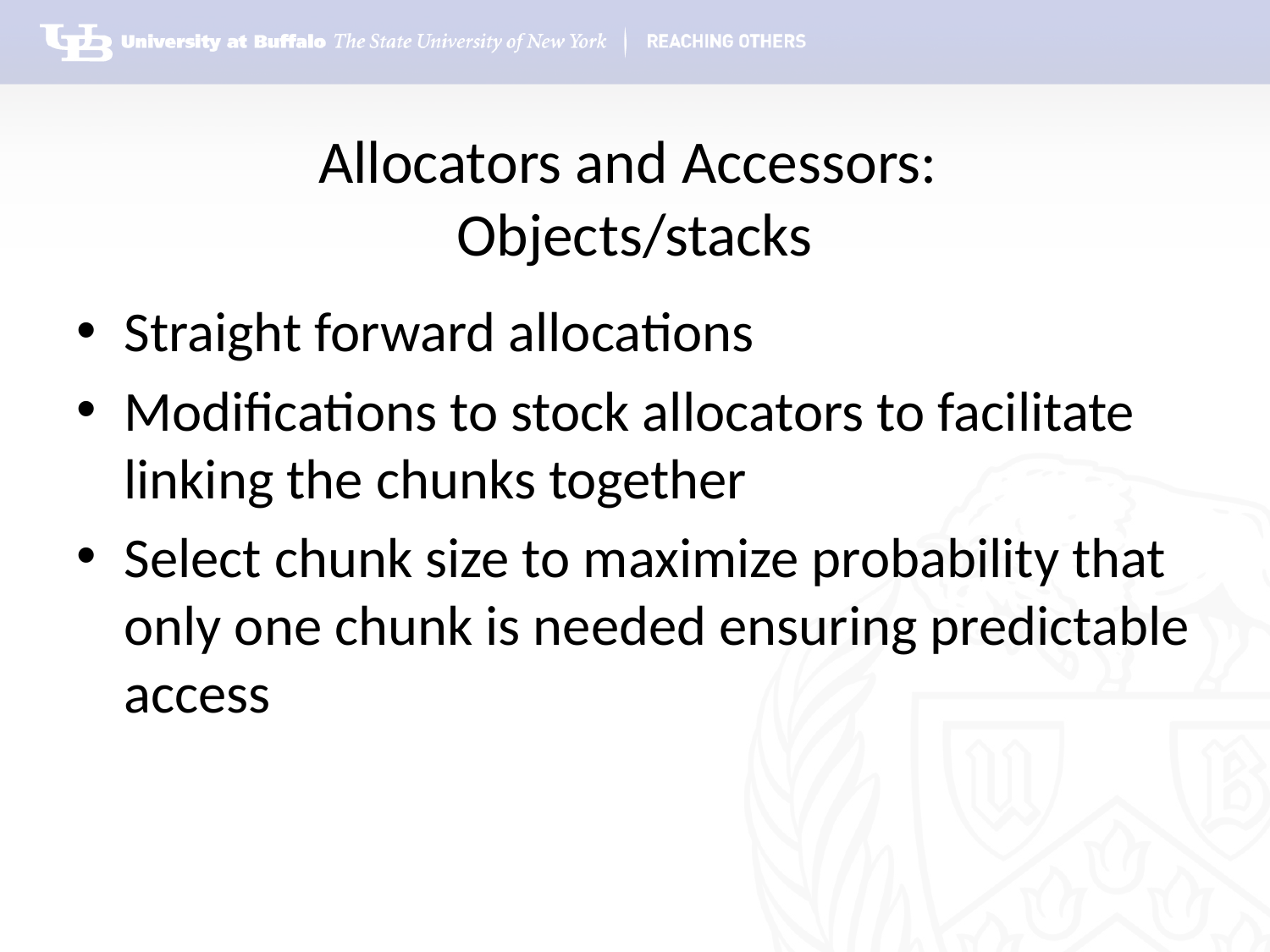

# Allocators and Accessors: Objects/stacks
Straight forward allocations
Modifications to stock allocators to facilitate linking the chunks together
Select chunk size to maximize probability that only one chunk is needed ensuring predictable access